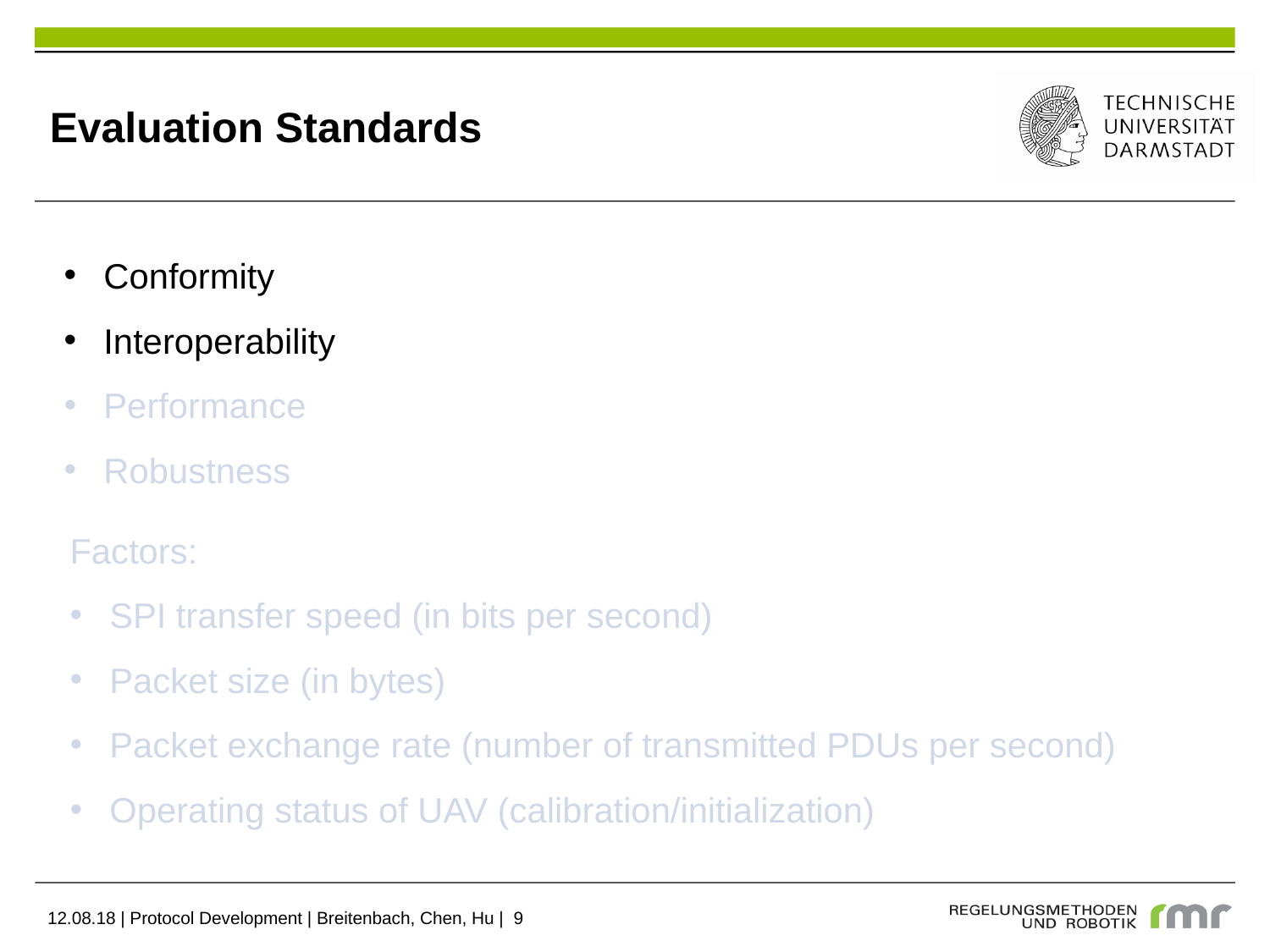

Evaluation Standards
Conformity
Interoperability
Performance
Robustness

Factors:
SPI transfer speed (in bits per second)
Packet size (in bytes)
Packet exchange rate (number of transmitted PDUs per second)
Operating status of UAV (calibration/initialization)